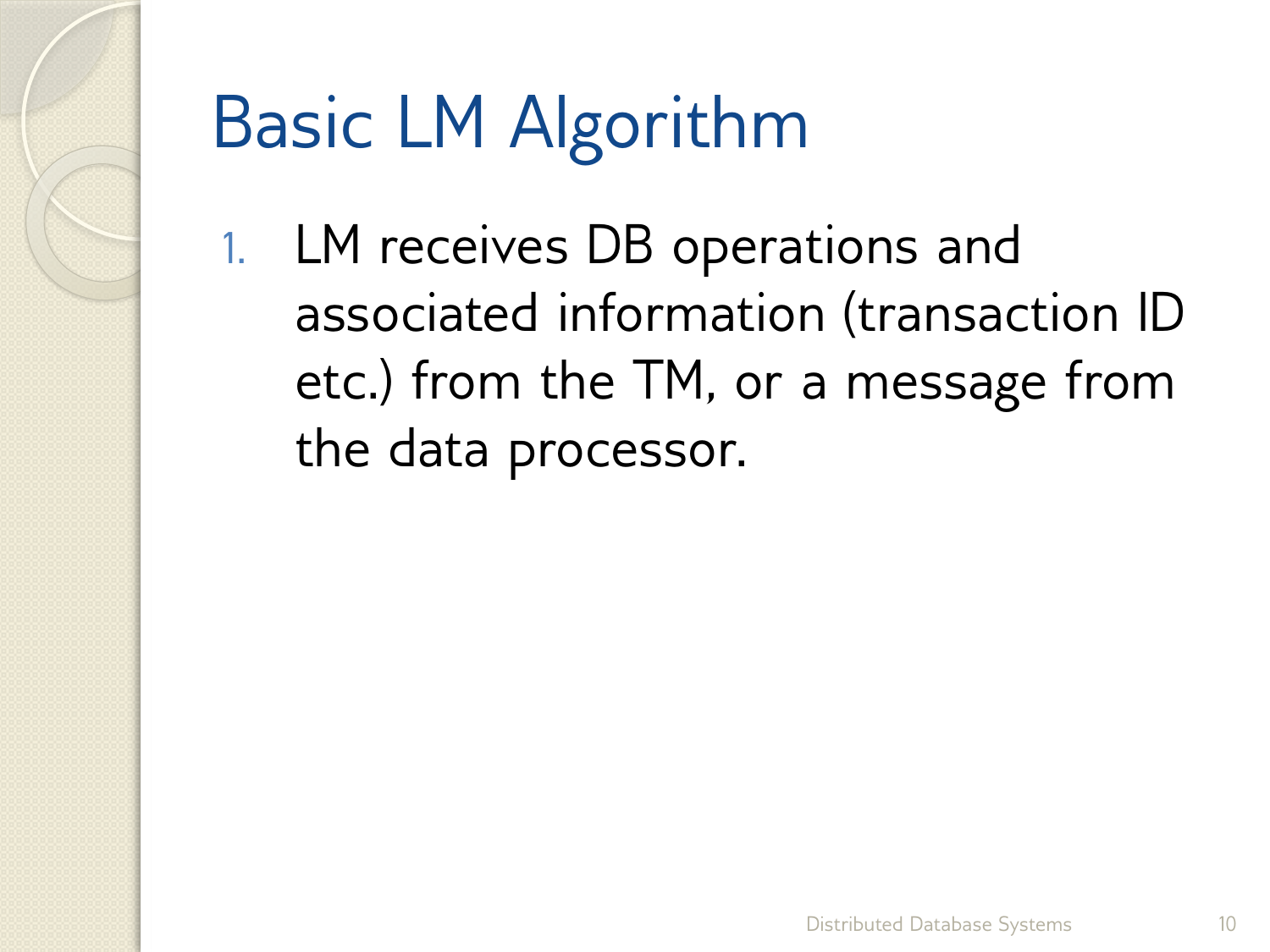

# Basic LM Algorithm
LM receives DB operations and associated information (transaction ID etc.) from the TM, or a message from the data processor.

Distributed Database Systems
10